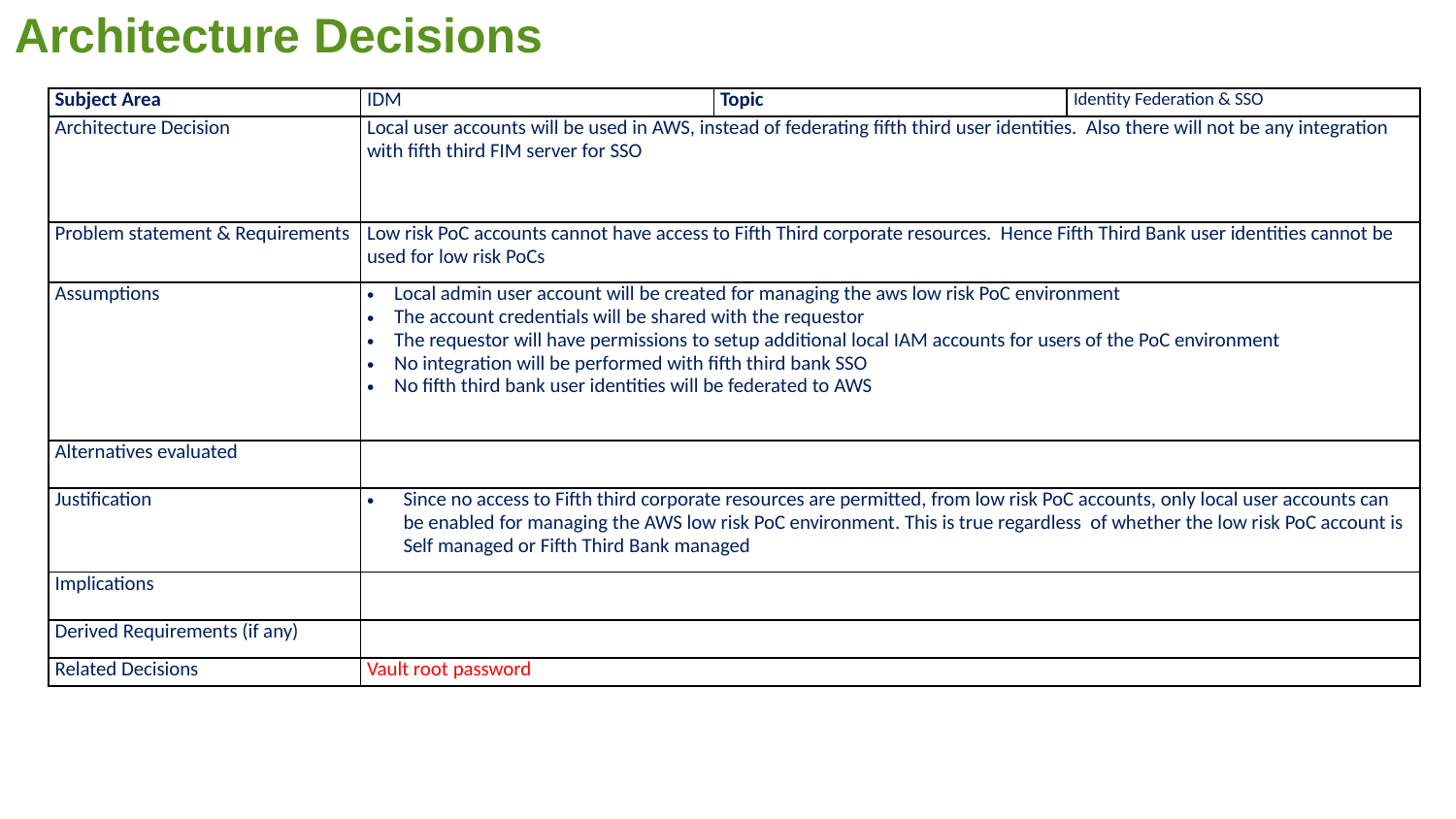

Architecture Decisions
| Subject Area | IDM | Topic | Identity Federation & SSO |
| --- | --- | --- | --- |
| Architecture Decision | Local user accounts will be used in AWS, instead of federating fifth third user identities. Also there will not be any integration with fifth third FIM server for SSO |  |  |
| Problem statement & Requirements | Low risk PoC accounts cannot have access to Fifth Third corporate resources. Hence Fifth Third Bank user identities cannot be used for low risk PoCs |  |  |
| Assumptions | Local admin user account will be created for managing the aws low risk PoC environment The account credentials will be shared with the requestor The requestor will have permissions to setup additional local IAM accounts for users of the PoC environment No integration will be performed with fifth third bank SSO No fifth third bank user identities will be federated to AWS |  |  |
| Alternatives evaluated |  |  |  |
| Justification | Since no access to Fifth third corporate resources are permitted, from low risk PoC accounts, only local user accounts can be enabled for managing the AWS low risk PoC environment. This is true regardless of whether the low risk PoC account is Self managed or Fifth Third Bank managed |  |  |
| Implications |  |  |  |
| Derived Requirements (if any) |  |  |  |
| Related Decisions | Vault root password |  |  |